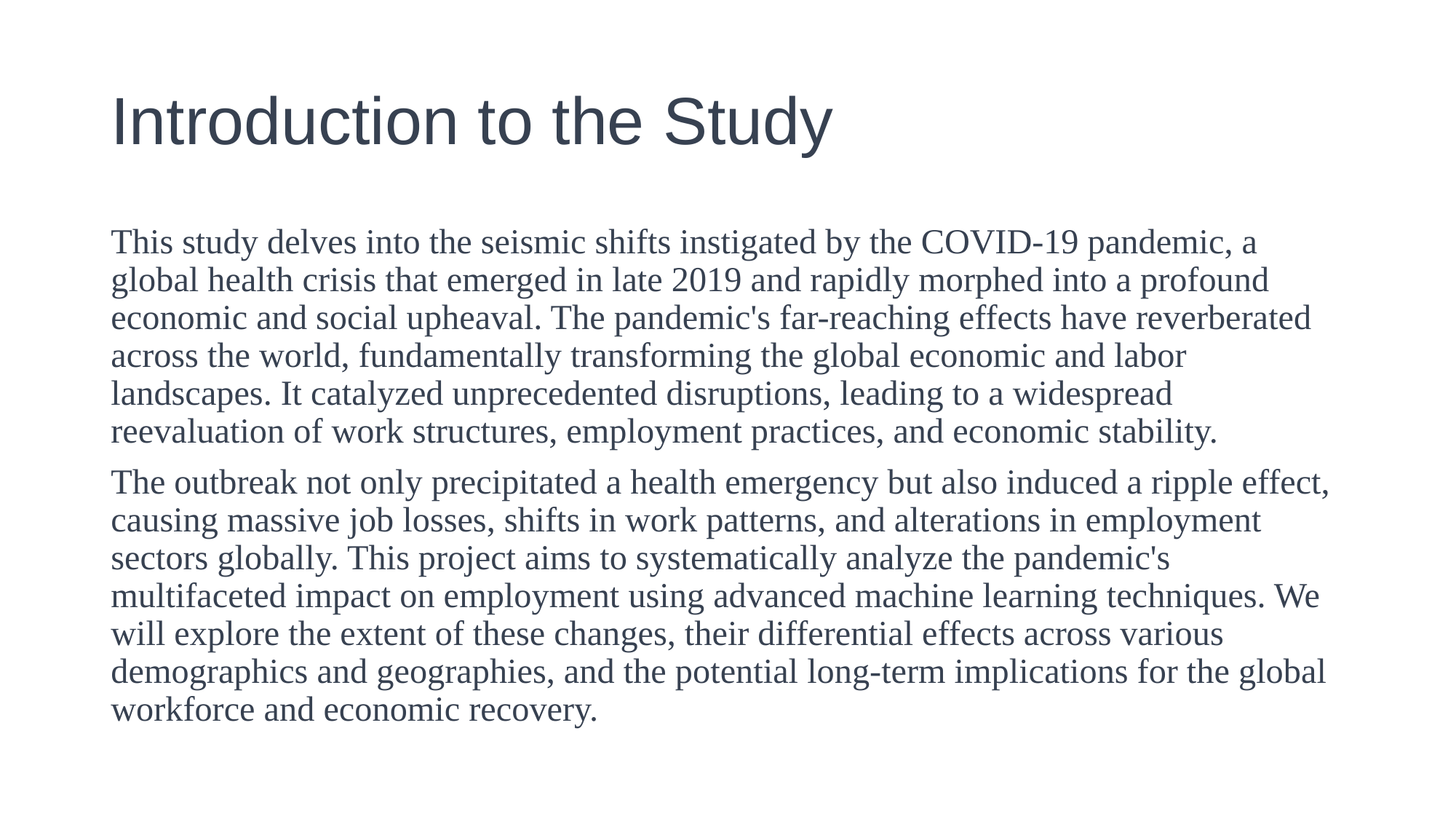

# Introduction to the Study
This study delves into the seismic shifts instigated by the COVID-19 pandemic, a global health crisis that emerged in late 2019 and rapidly morphed into a profound economic and social upheaval. The pandemic's far-reaching effects have reverberated across the world, fundamentally transforming the global economic and labor landscapes. It catalyzed unprecedented disruptions, leading to a widespread reevaluation of work structures, employment practices, and economic stability.
The outbreak not only precipitated a health emergency but also induced a ripple effect, causing massive job losses, shifts in work patterns, and alterations in employment sectors globally. This project aims to systematically analyze the pandemic's multifaceted impact on employment using advanced machine learning techniques. We will explore the extent of these changes, their differential effects across various demographics and geographies, and the potential long-term implications for the global workforce and economic recovery.